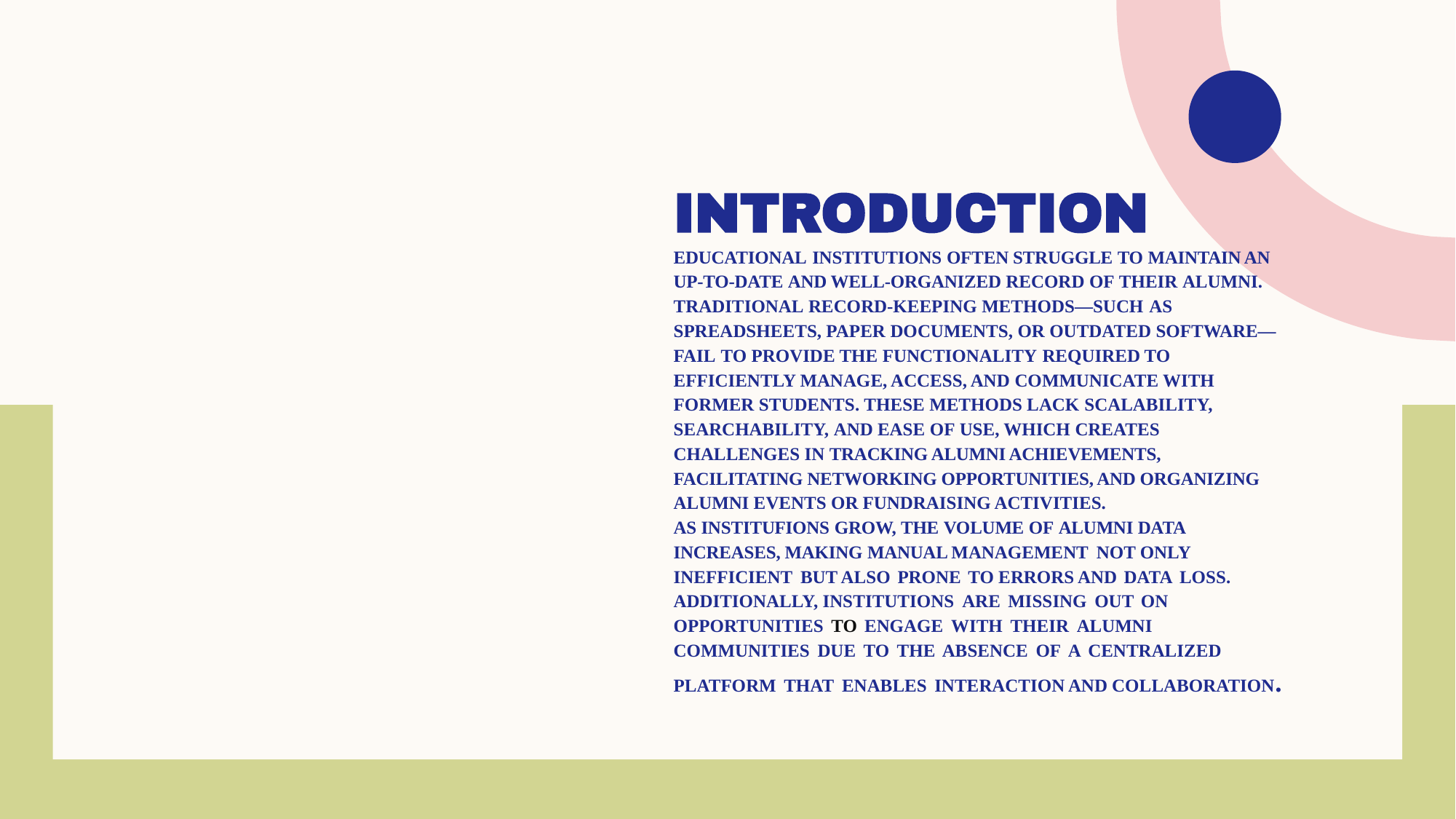

# Introduction Educational institutions often struggle to maintain an up-to-date and well-organized record of their alumni. Traditional record-keeping methods—such as spreadsheets, paper documents, or outdated software—fail to provide the functionality required to efficiently manage, access, and communicate with former students. These methods lack scalability, searchability, and ease of use, which creates challenges in tracking alumni achievements, facilitating networking opportunities, and organizing alumni events or fundraising activities. As institufions grow, the volume of alumni data increases, making manual management not only inefficient but also prone to errors and data loss. Additionally, institutions are missing out on opportunities to engage with their alumni communities due to the absence of a centralized platform that enables interaction and collaboration.